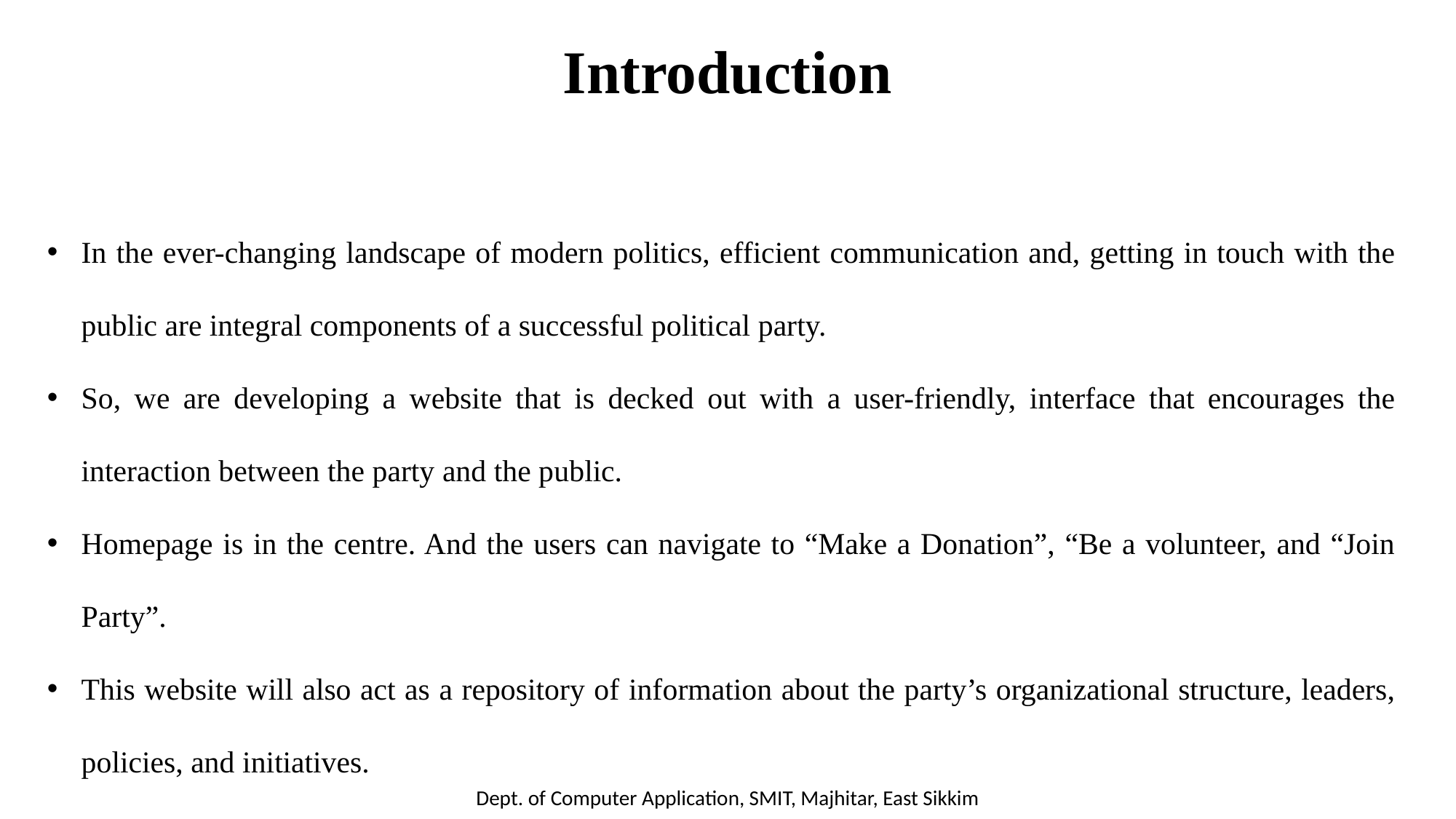

Introduction
In the ever-changing landscape of modern politics, efficient communication and, getting in touch with the public are integral components of a successful political party.
So, we are developing a website that is decked out with a user-friendly, interface that encourages the interaction between the party and the public.
Homepage is in the centre. And the users can navigate to “Make a Donation”, “Be a volunteer, and “Join Party”.
This website will also act as a repository of information about the party’s organizational structure, leaders, policies, and initiatives.
Dept. of Computer Application, SMIT, Majhitar, East Sikkim